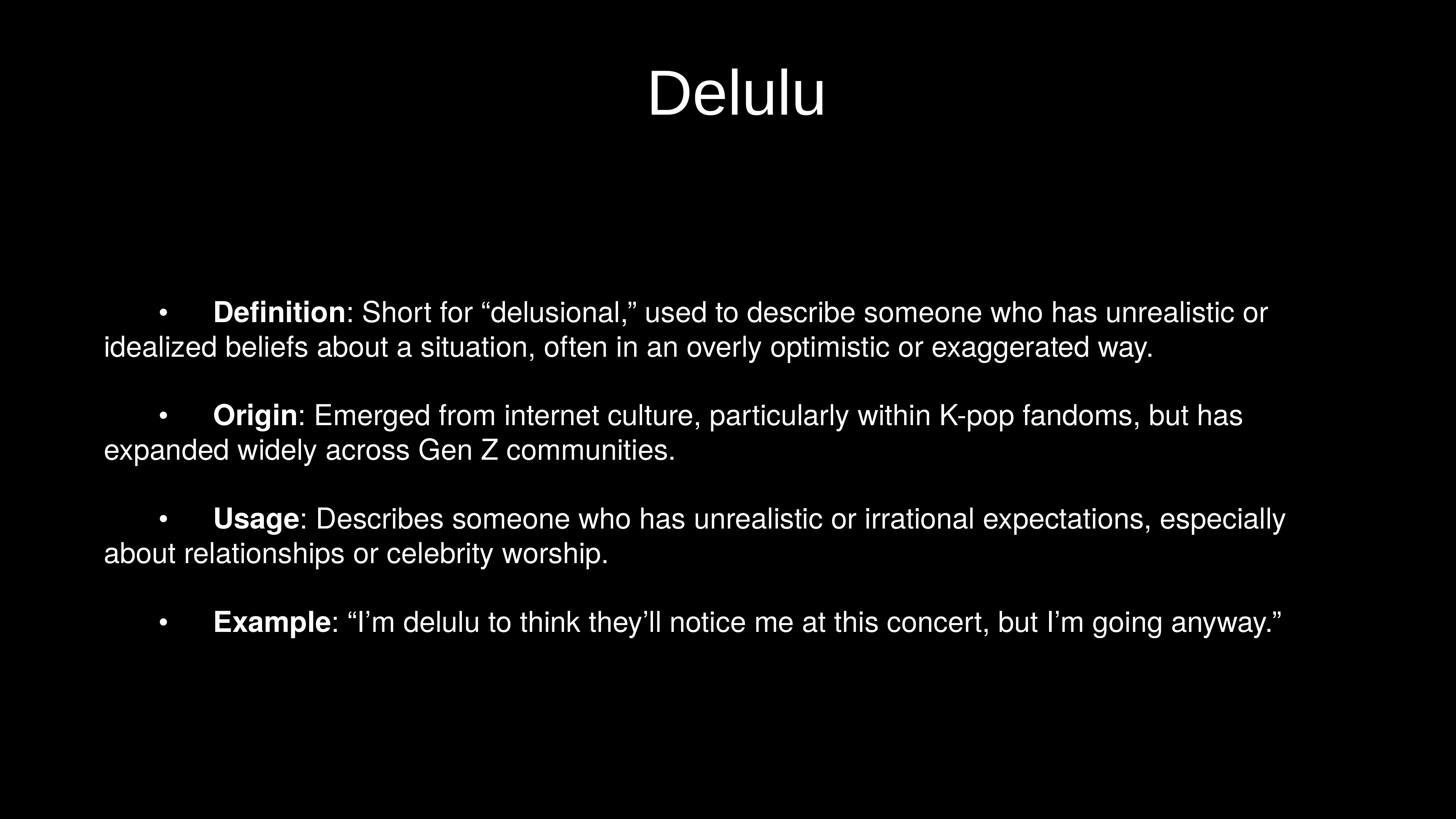

# Delulu
	•	Definition: Short for “delusional,” used to describe someone who has unrealistic or idealized beliefs about a situation, often in an overly optimistic or exaggerated way.
	•	Origin: Emerged from internet culture, particularly within K-pop fandoms, but has expanded widely across Gen Z communities.
	•	Usage: Describes someone who has unrealistic or irrational expectations, especially about relationships or celebrity worship.
	•	Example: “I’m delulu to think they’ll notice me at this concert, but I’m going anyway.”